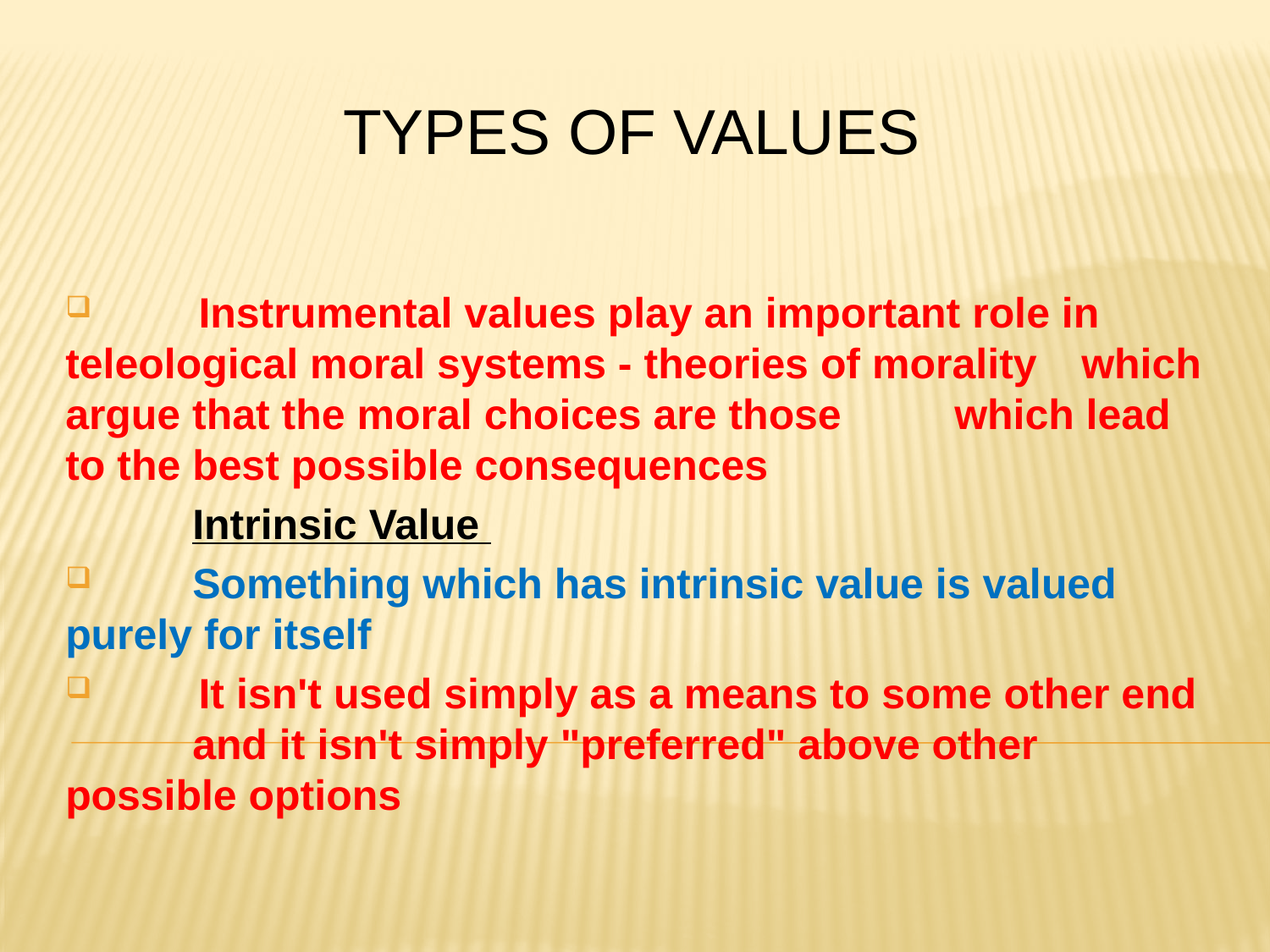

# types of VALUES
         Instrumental values play an important role in 	teleological moral systems - theories of morality 	which argue that the moral choices are those 	which lead to the best possible consequences
	Intrinsic Value
	Something which has intrinsic value is valued 	purely for itself
         It isn't used simply as a means to some other end 	and it isn't simply "preferred" above other 	possible options